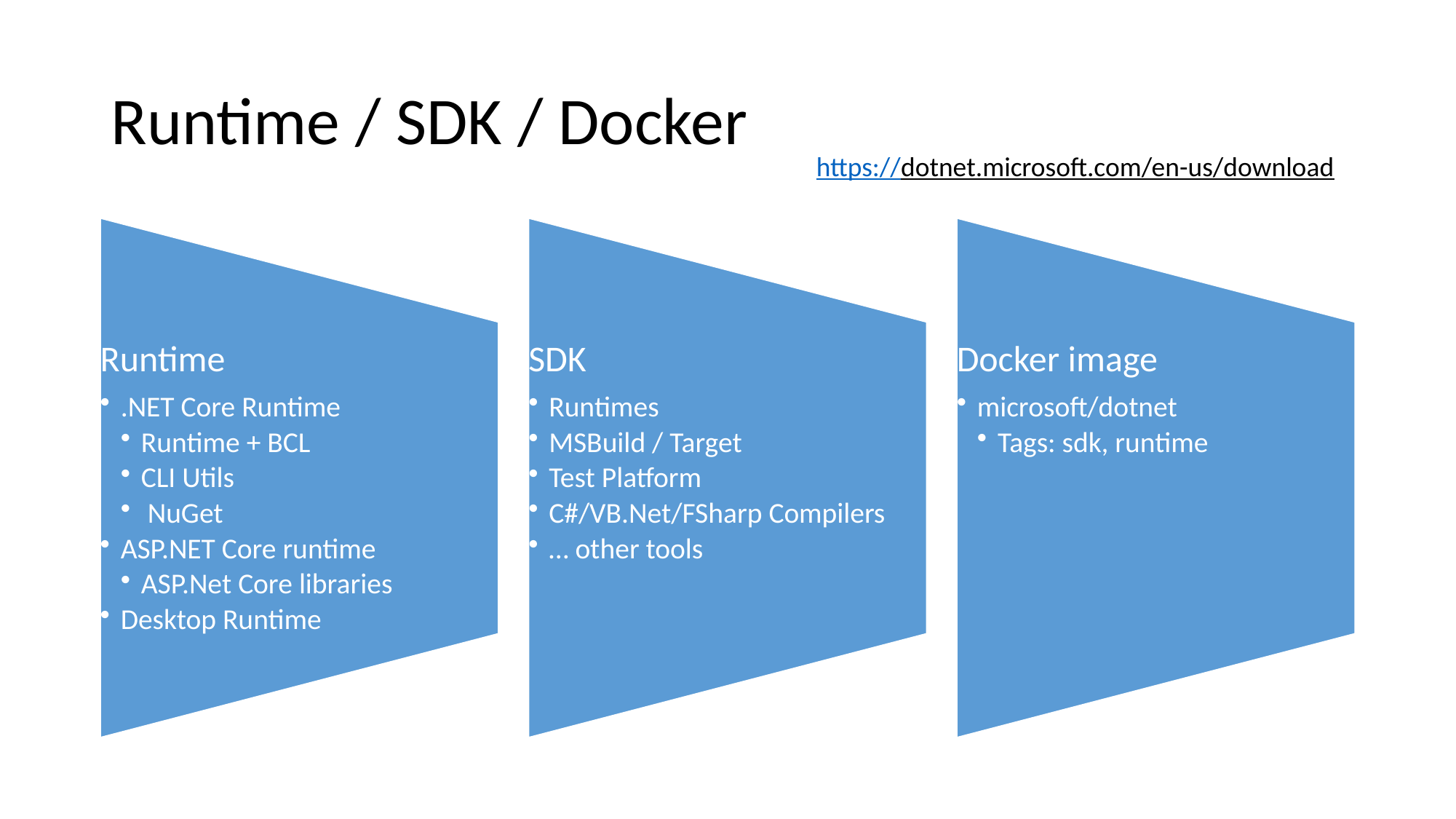

# Runtime / SDK / Docker
https://dotnet.microsoft.com/en-us/download
Runtime
.NET Core Runtime
Runtime + BCL
CLI Utils
 NuGet
ASP.NET Core runtime
ASP.Net Core libraries
Desktop Runtime
SDK
Runtimes
MSBuild / Target
Test Platform
C#/VB.Net/FSharp Compilers
… other tools
Docker image
microsoft/dotnet
Tags: sdk, runtime